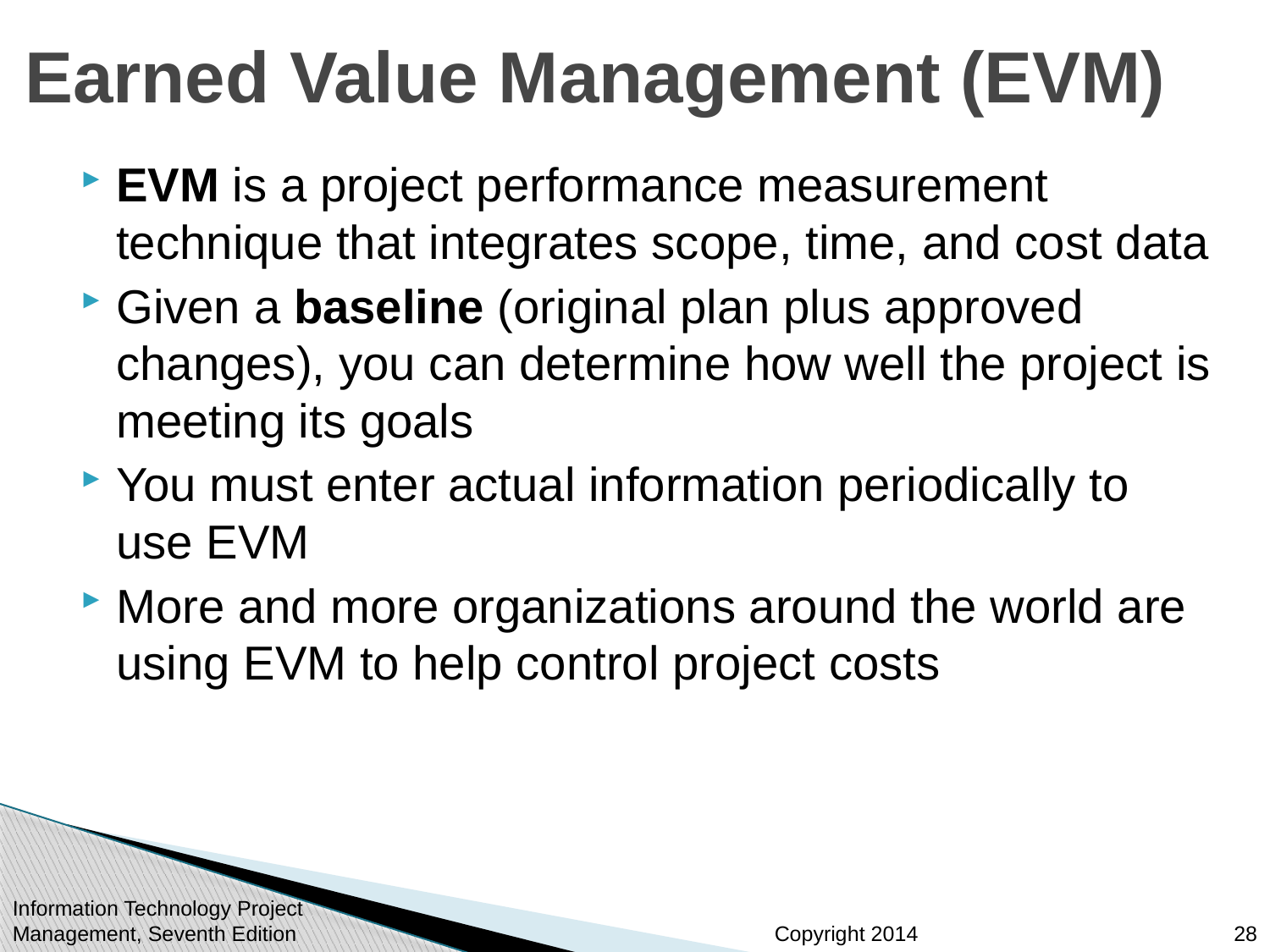

# Earned Value Management (EVM)
EVM is a project performance measurement technique that integrates scope, time, and cost data
Given a baseline (original plan plus approved changes), you can determine how well the project is meeting its goals
You must enter actual information periodically to use EVM
More and more organizations around the world are using EVM to help control project costs
Information Technology Project Management, Seventh Edition
28